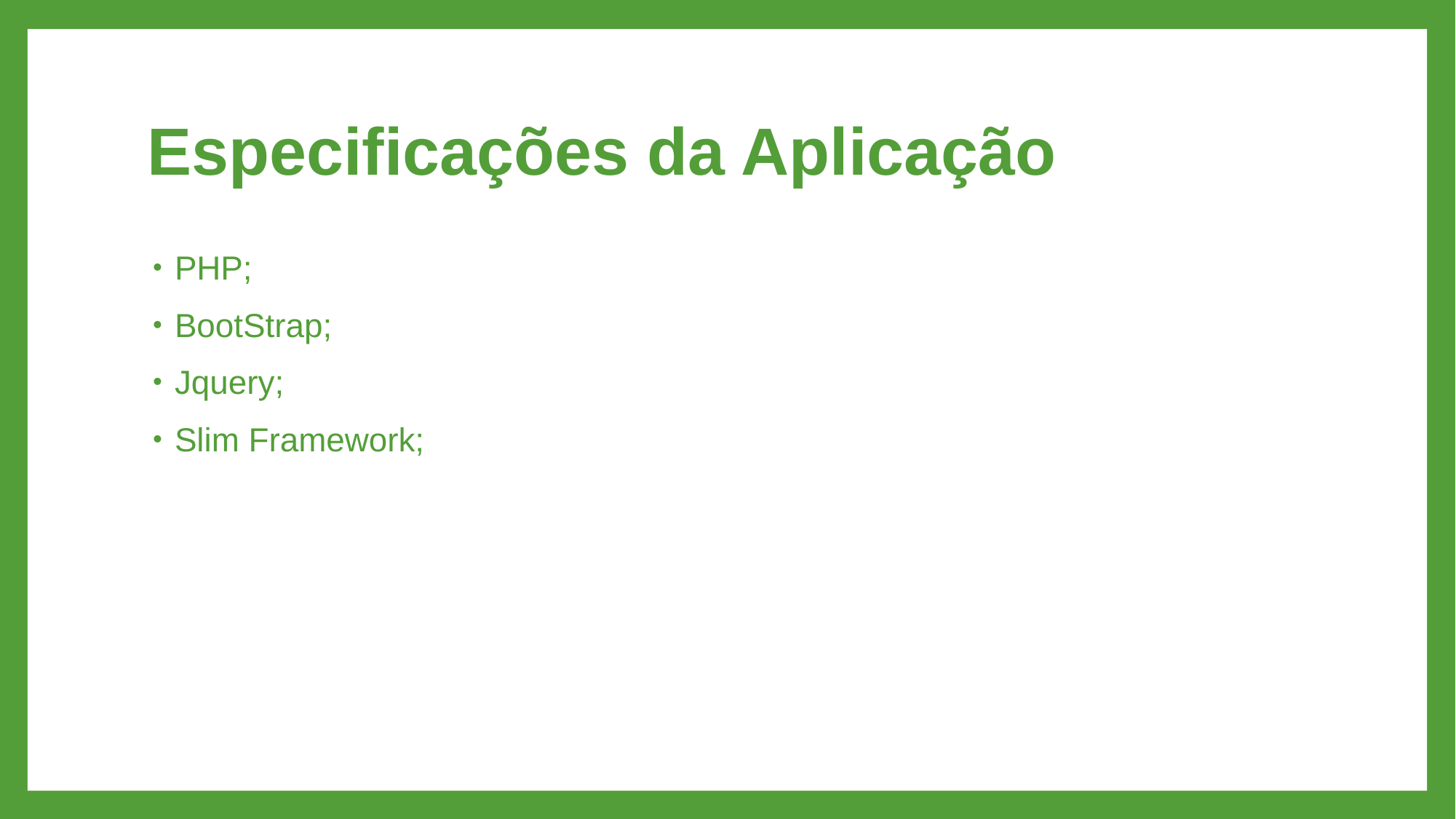

# Especificações da Aplicação
PHP;
BootStrap;
Jquery;
Slim Framework;